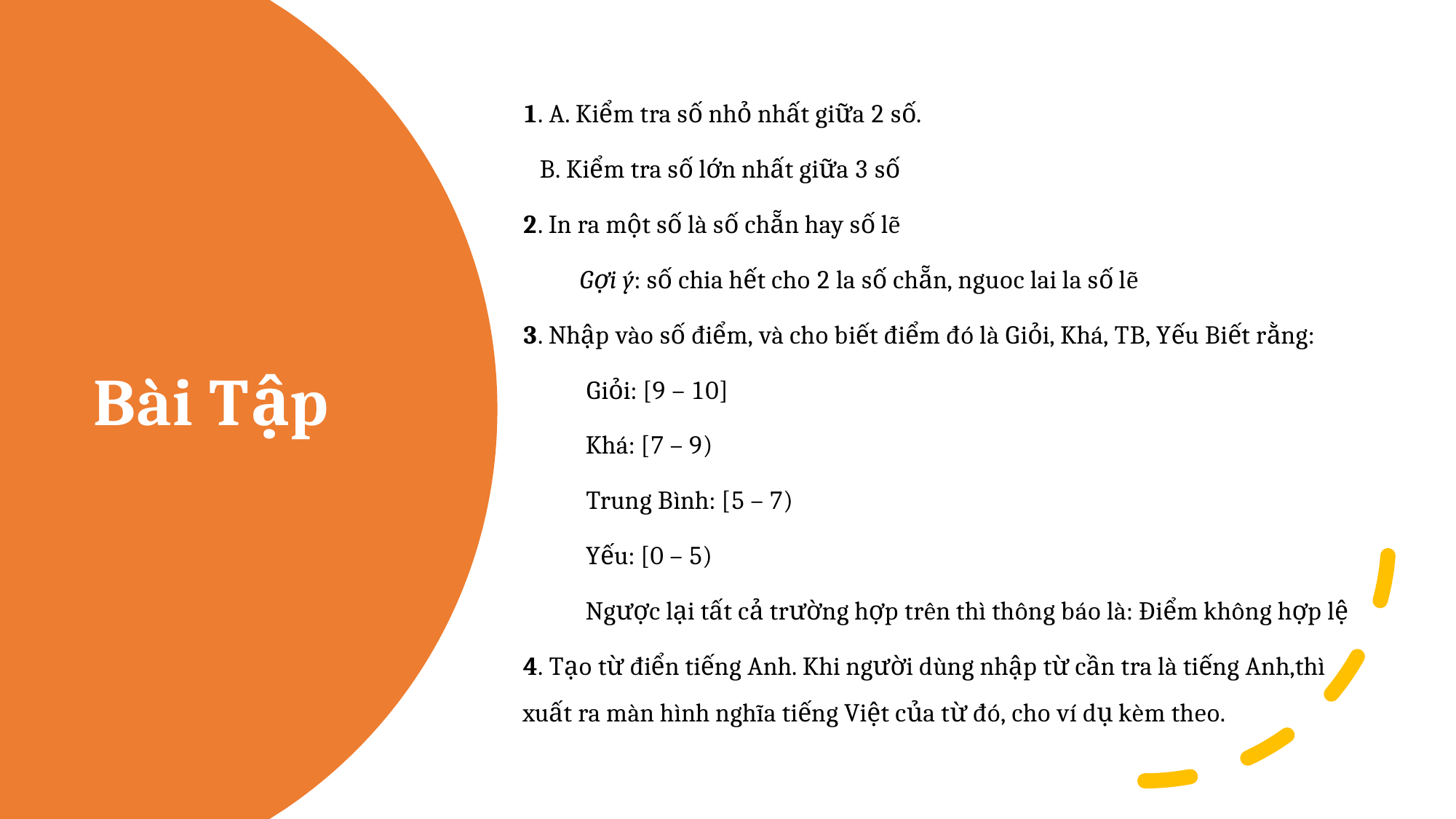

1. A. Kiểm tra số nhỏ nhất giữa 2 số.
   B. Kiểm tra số lớn nhất giữa 3 số
2. In ra một số là số chẵn hay số lẽ
          Gợi ý: số chia hết cho 2 la số chẵn, nguoc lai la số lẽ
3. Nhập vào số điểm, và cho biết điểm đó là Giỏi, Khá, TB, Yếu Biết rằng:
Giỏi: [9 – 10]
Khá: [7 – 9)
Trung Bình: [5 – 7)
Yếu: [0 – 5)
Ngược lại tất cả trường hợp trên thì thông báo là: Điểm không hợp lệ
4. Tạo từ điển tiếng Anh. Khi người dùng nhập từ cần tra là tiếng Anh,thì xuất ra màn hình nghĩa tiếng Việt của từ đó, cho ví dụ kèm theo.
Bài Tập

Cơ Sở Lập Trình
22